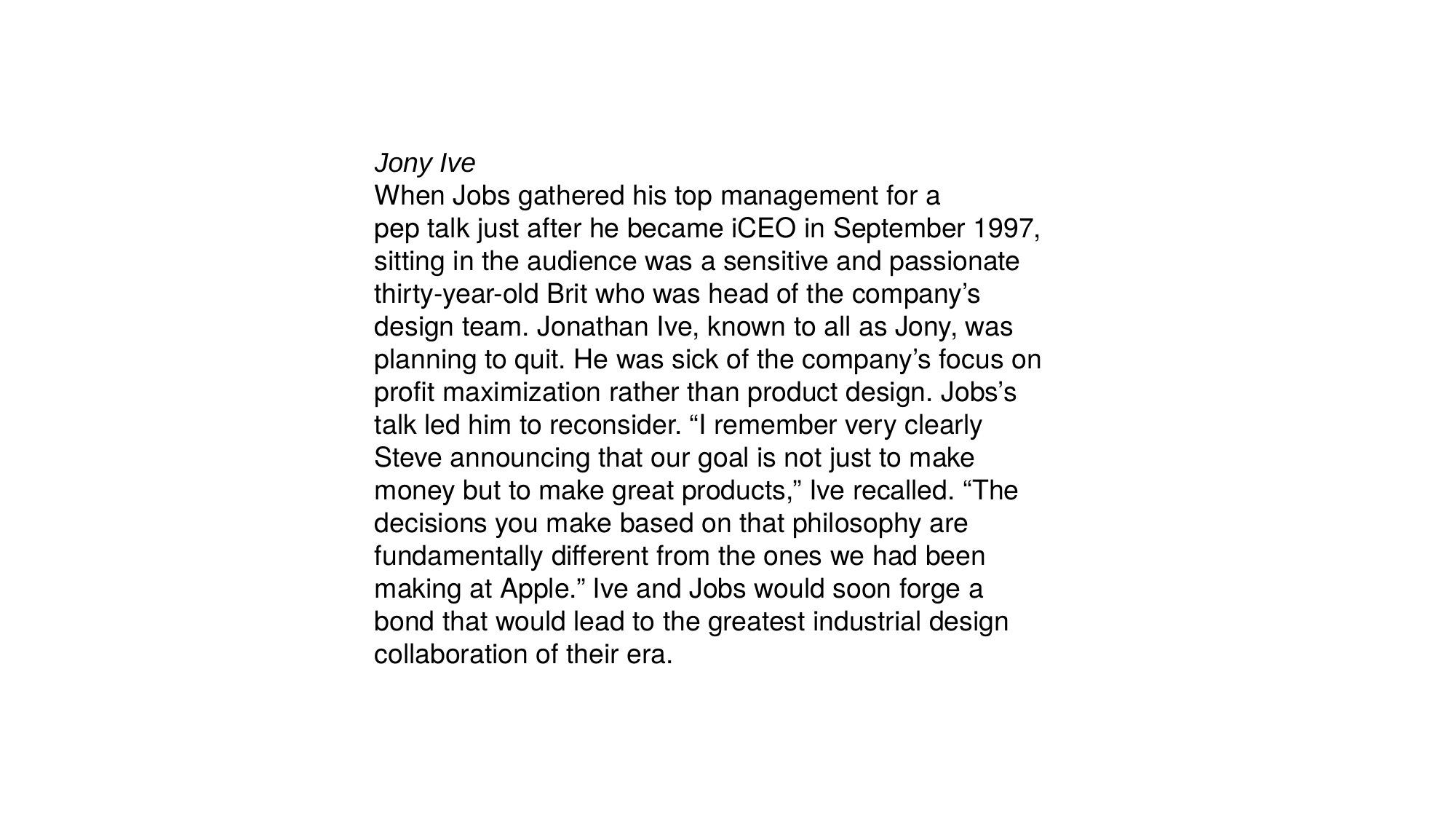

Jony Ive
When Jobs gathered his top management for a
pep talk just after he became iCEO in September 1997,
sitting in the audience was a sensitive and passionate
thirty-year-old Brit who was head of the company’s
design team. Jonathan Ive, known to all as Jony, was
planning to quit. He was sick of the company’s focus on
profit maximization rather than product design. Jobs’s
talk led him to reconsider. “I remember very clearly
Steve announcing that our goal is not just to make
money but to make great products,” Ive recalled. “The
decisions you make based on that philosophy are
fundamentally different from the ones we had been
making at Apple.” Ive and Jobs would soon forge a
bond that would lead to the greatest industrial design
collaboration of their era.